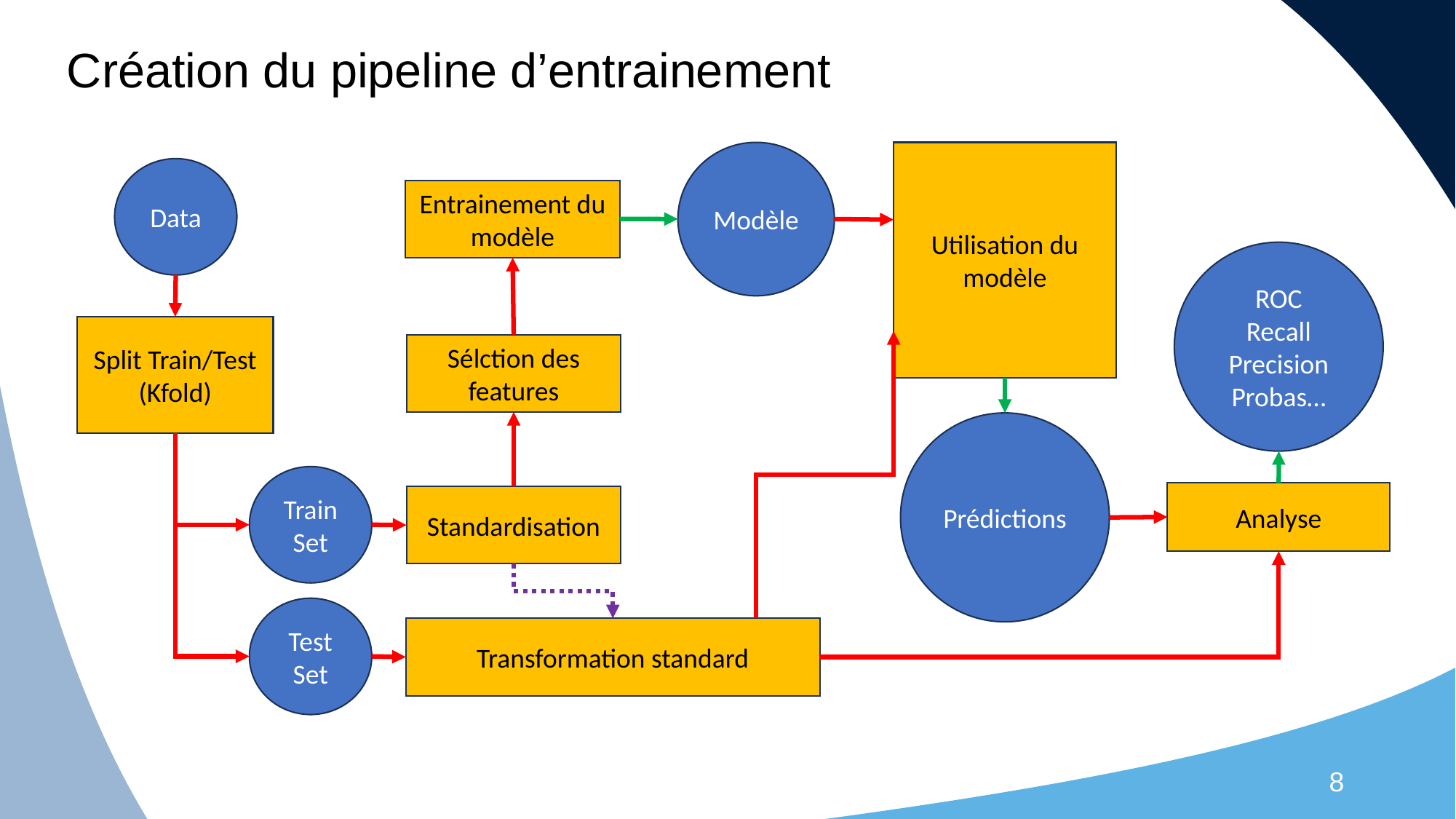

Création du pipeline d’entrainement
Modèle
Utilisation du modèle
Data
Entrainement du modèle
ROC
Recall
Precision
Probas…
Split Train/Test
(Kfold)
Sélction des features
Prédictions
Train Set
Analyse
Standardisation
Test Set
Transformation standard
8